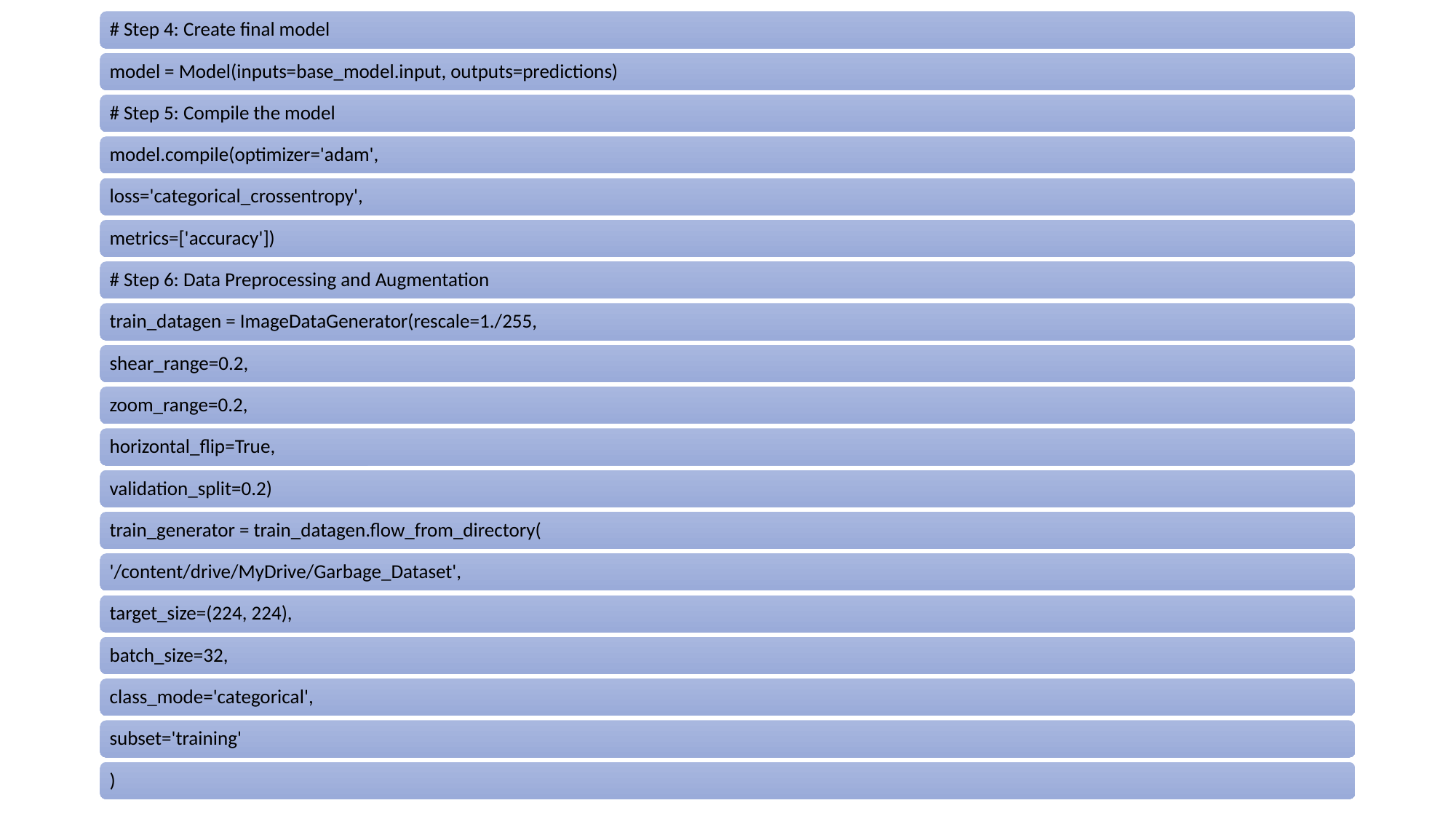

# Step 4: Create final model
model = Model(inputs=base_model.input, outputs=predictions)
# Step 5: Compile the model
model.compile(optimizer='adam',
loss='categorical_crossentropy',
metrics=['accuracy'])
# Step 6: Data Preprocessing and Augmentation
train_datagen = ImageDataGenerator(rescale=1./255,
shear_range=0.2,
zoom_range=0.2,
horizontal_flip=True,
validation_split=0.2)
train_generator = train_datagen.flow_from_directory(
'/content/drive/MyDrive/Garbage_Dataset',
target_size=(224, 224),
batch_size=32,
class_mode='categorical',
subset='training'
)